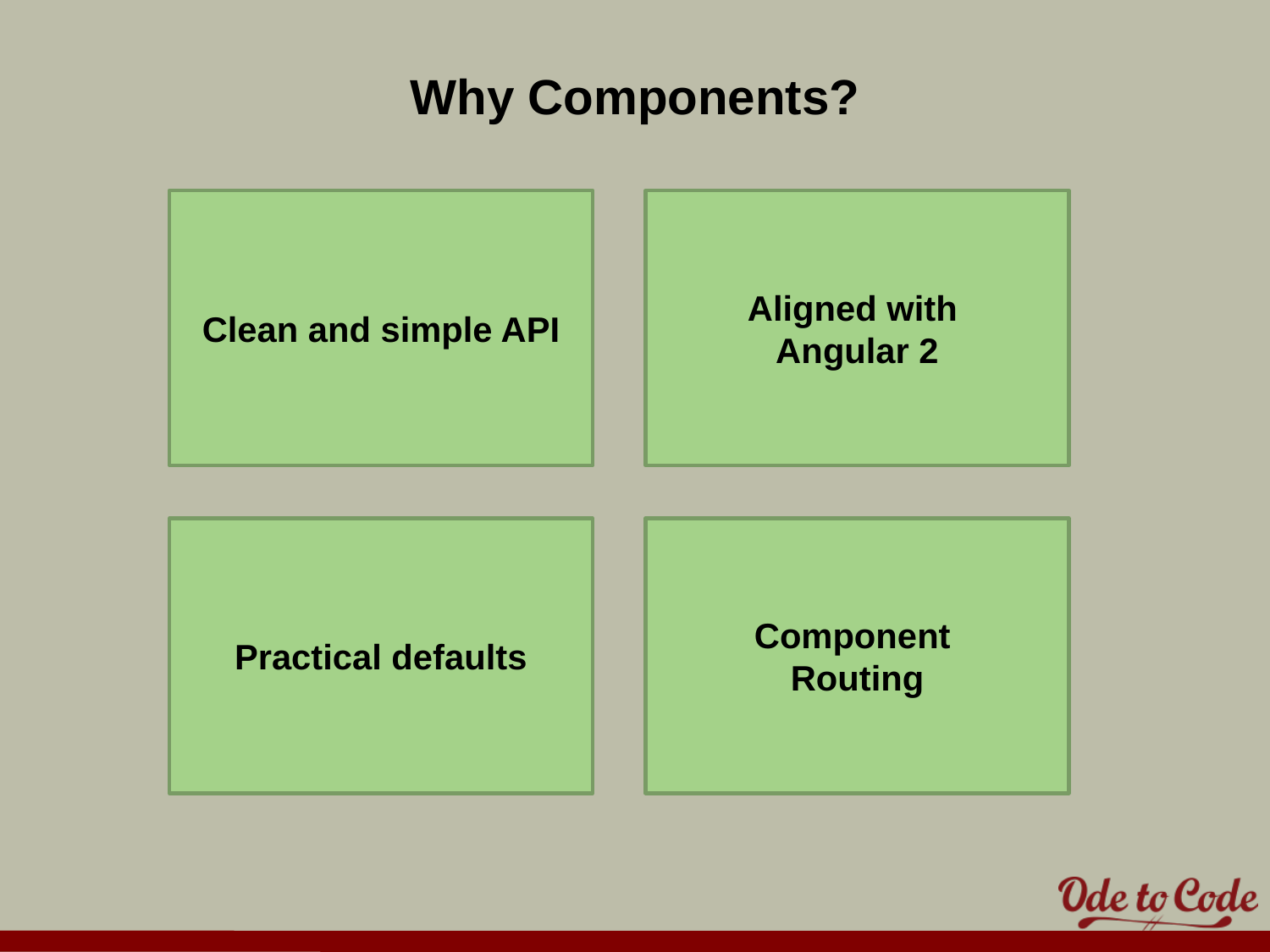

# Why Components?
Clean and simple API
Aligned with
Angular 2
Practical defaults
Component
Routing